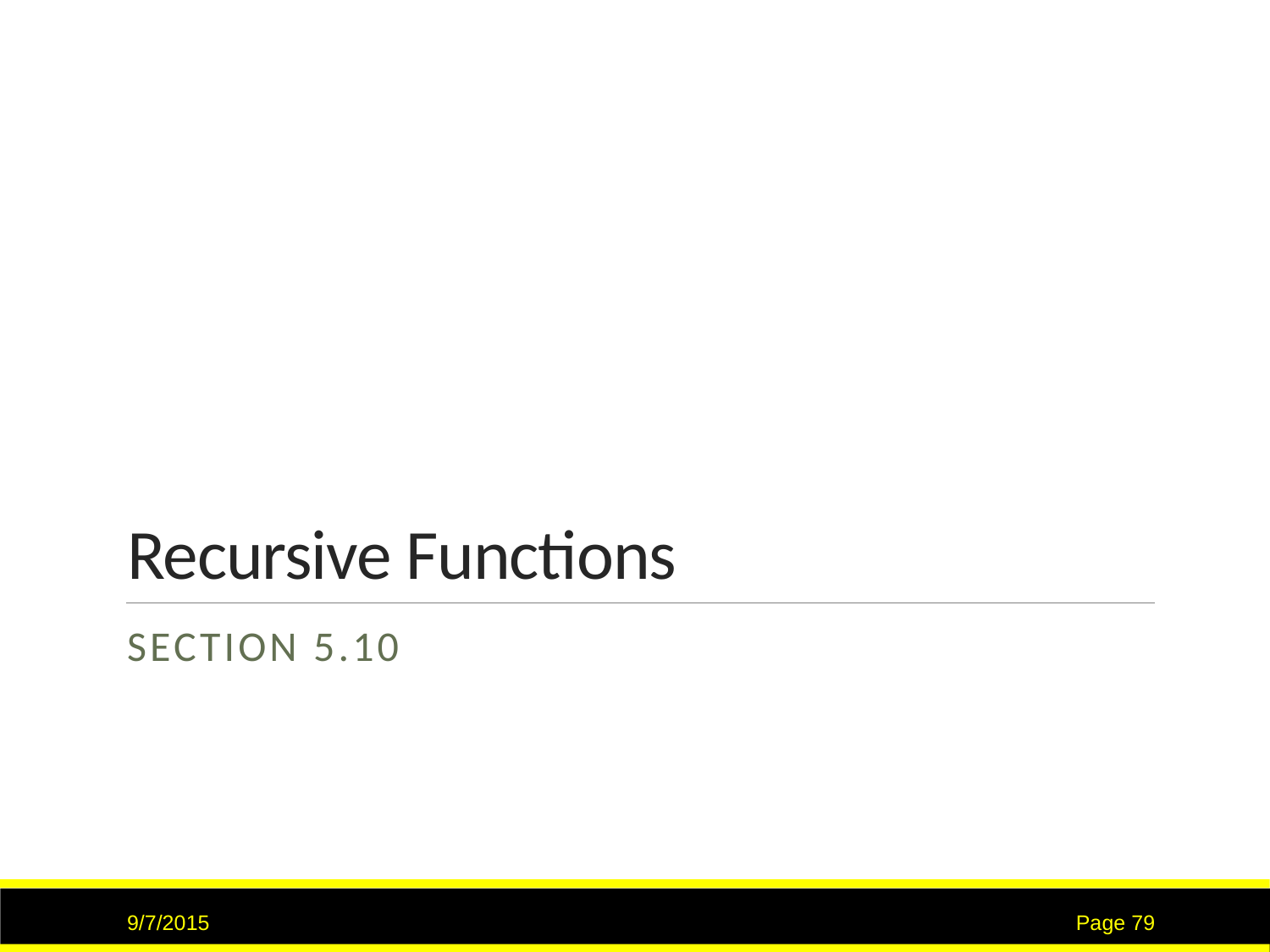

# Recursive Functions
Section 5.10
9/7/2015
Page 79